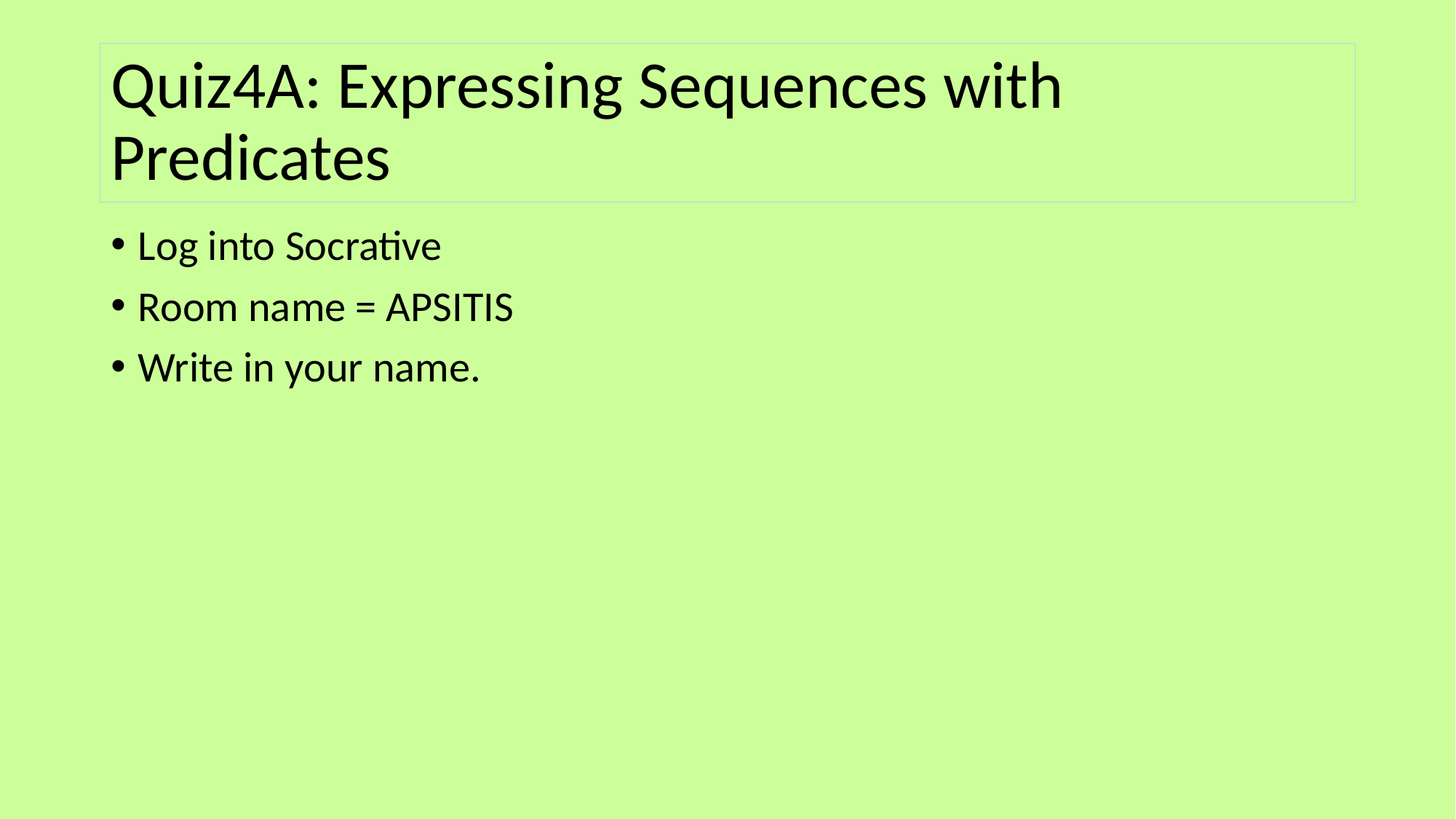

# Quiz4A: Expressing Sequences with Predicates
Log into Socrative
Room name = APSITIS
Write in your name.